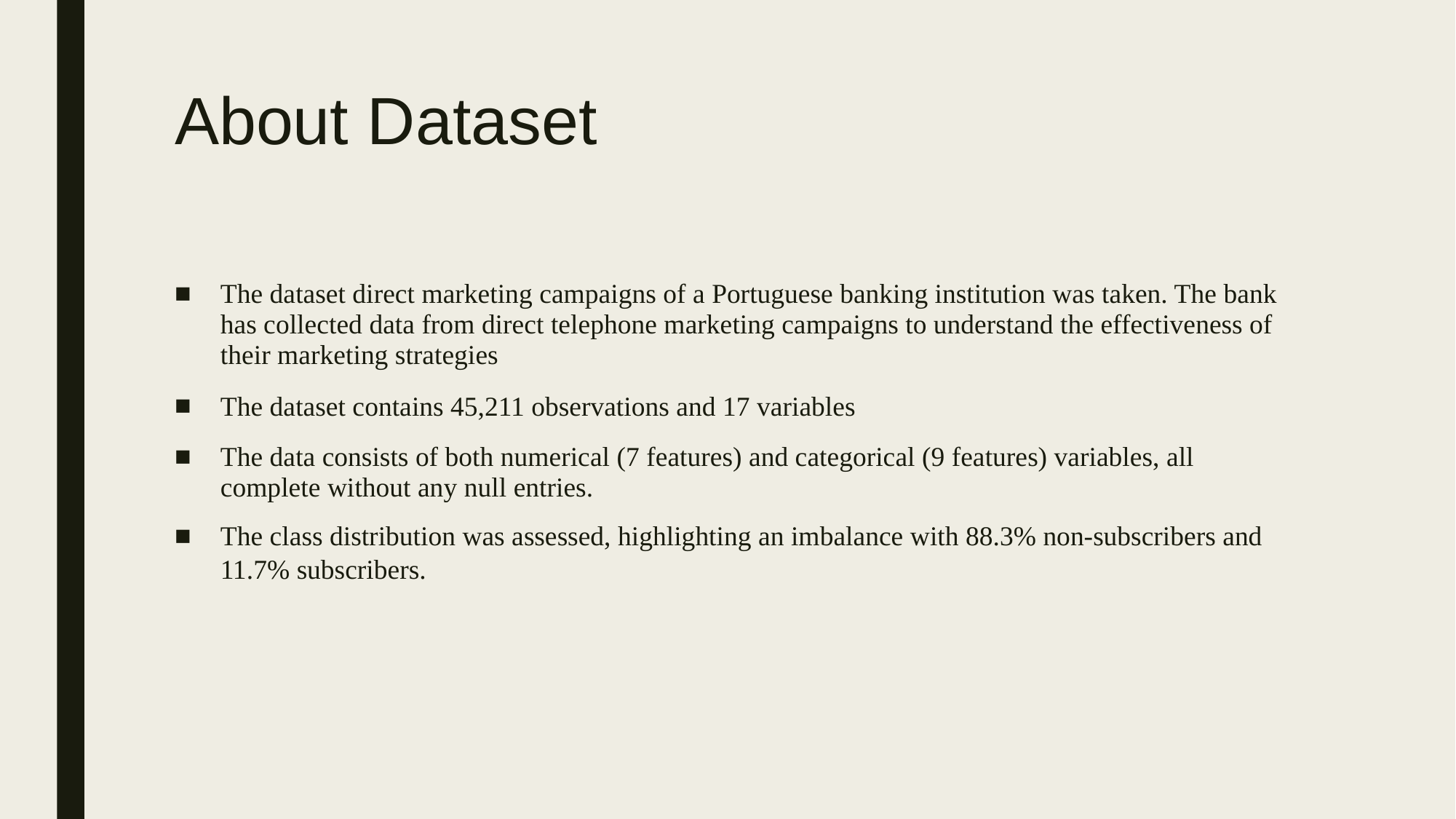

# About Dataset
The dataset direct marketing campaigns of a Portuguese banking institution was taken. The bank has collected data from direct telephone marketing campaigns to understand the effectiveness of their marketing strategies
The dataset contains 45,211 observations and 17 variables
The data consists of both numerical (7 features) and categorical (9 features) variables, all complete without any null entries.
The class distribution was assessed, highlighting an imbalance with 88.3% non-subscribers and 11.7% subscribers.